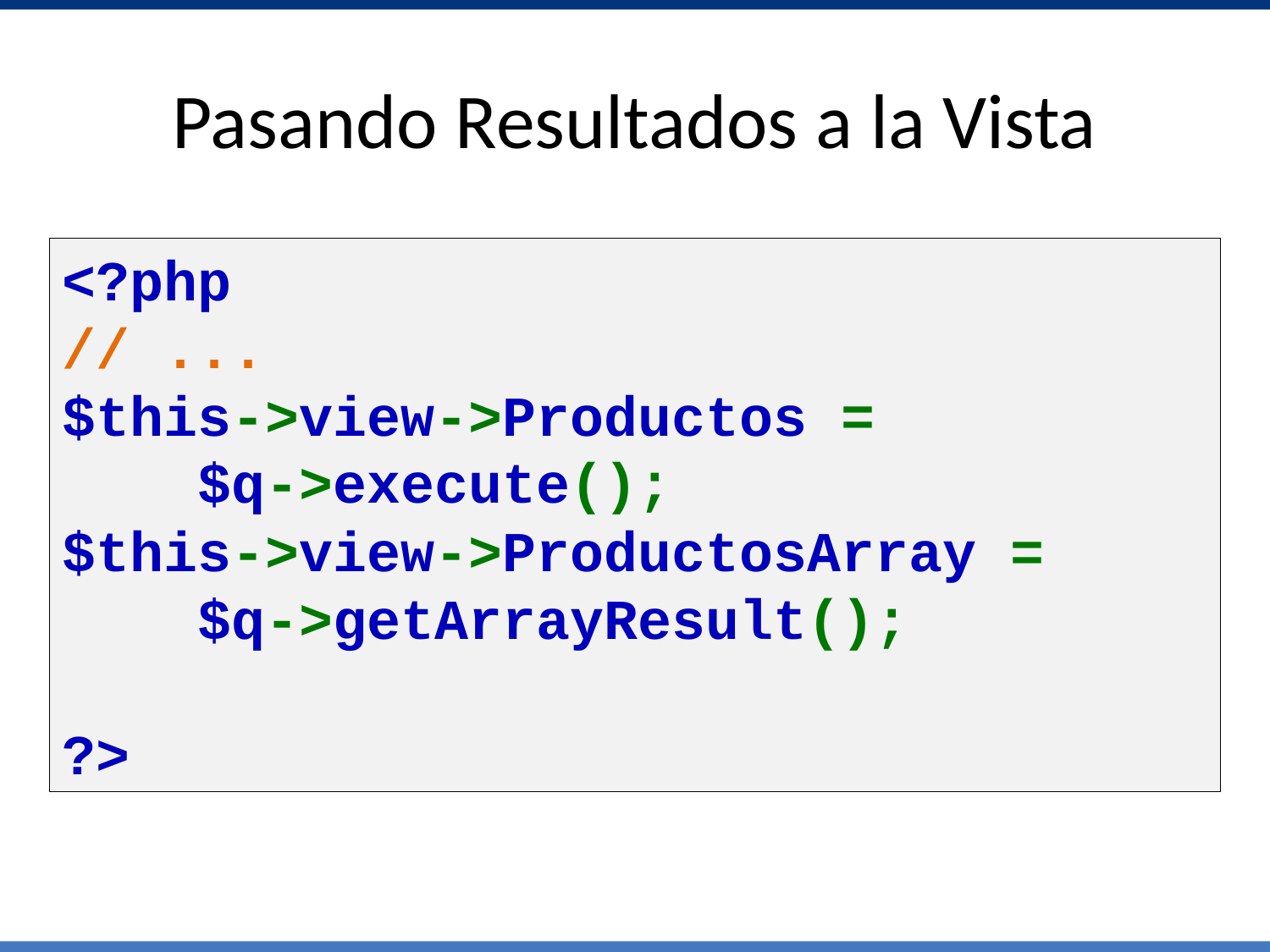

# Pasando Resultados a la Vista
<?php
// ...
$this->view->Productos =
    $q->execute();
$this->view->ProductosArray =
    $q->getArrayResult();
?>